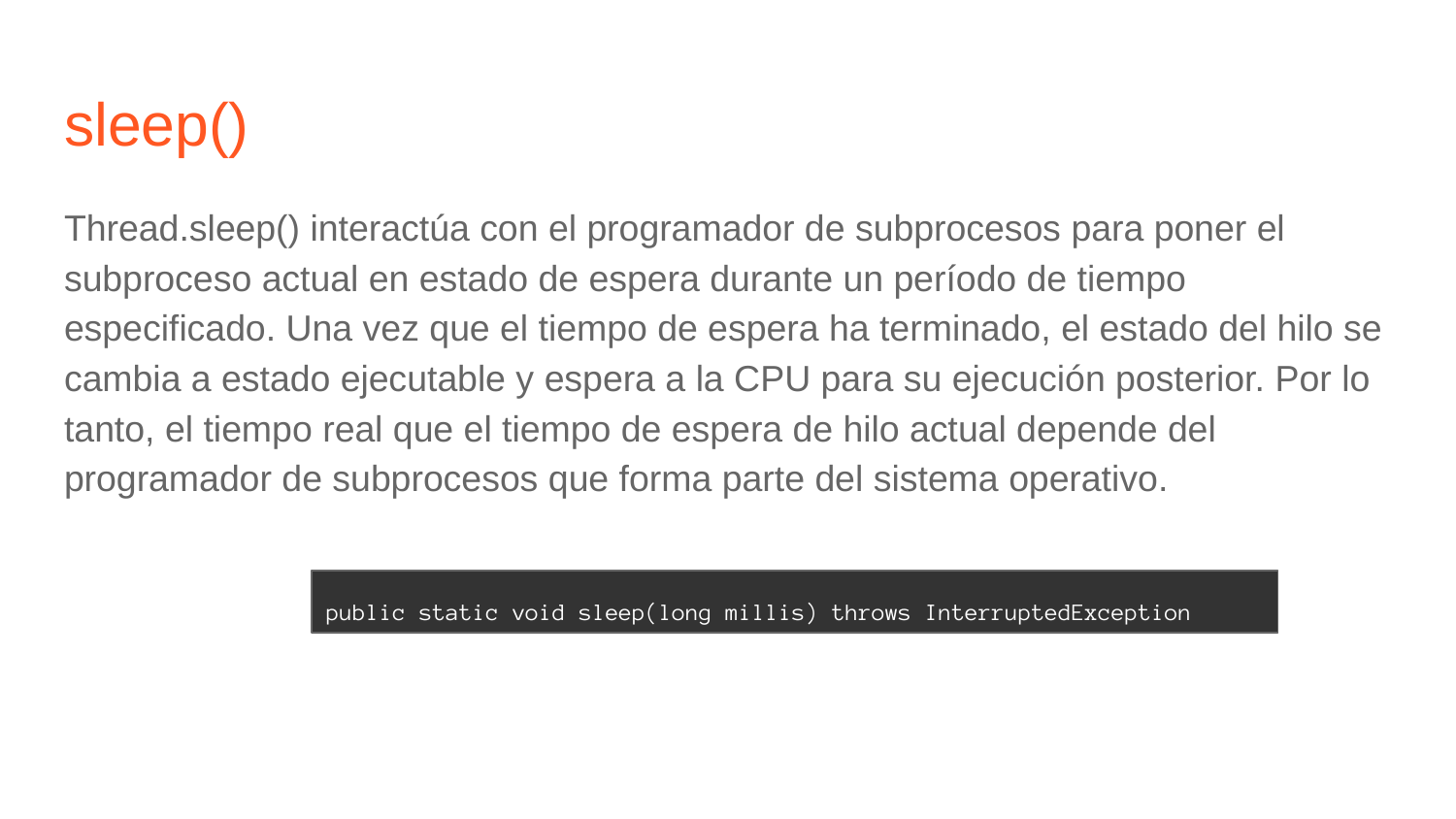

# sleep()
Thread.sleep() interactúa con el programador de subprocesos para poner el subproceso actual en estado de espera durante un período de tiempo especificado. Una vez que el tiempo de espera ha terminado, el estado del hilo se cambia a estado ejecutable y espera a la CPU para su ejecución posterior. Por lo tanto, el tiempo real que el tiempo de espera de hilo actual depende del programador de subprocesos que forma parte del sistema operativo.

public static void sleep(long millis) throws InterruptedException